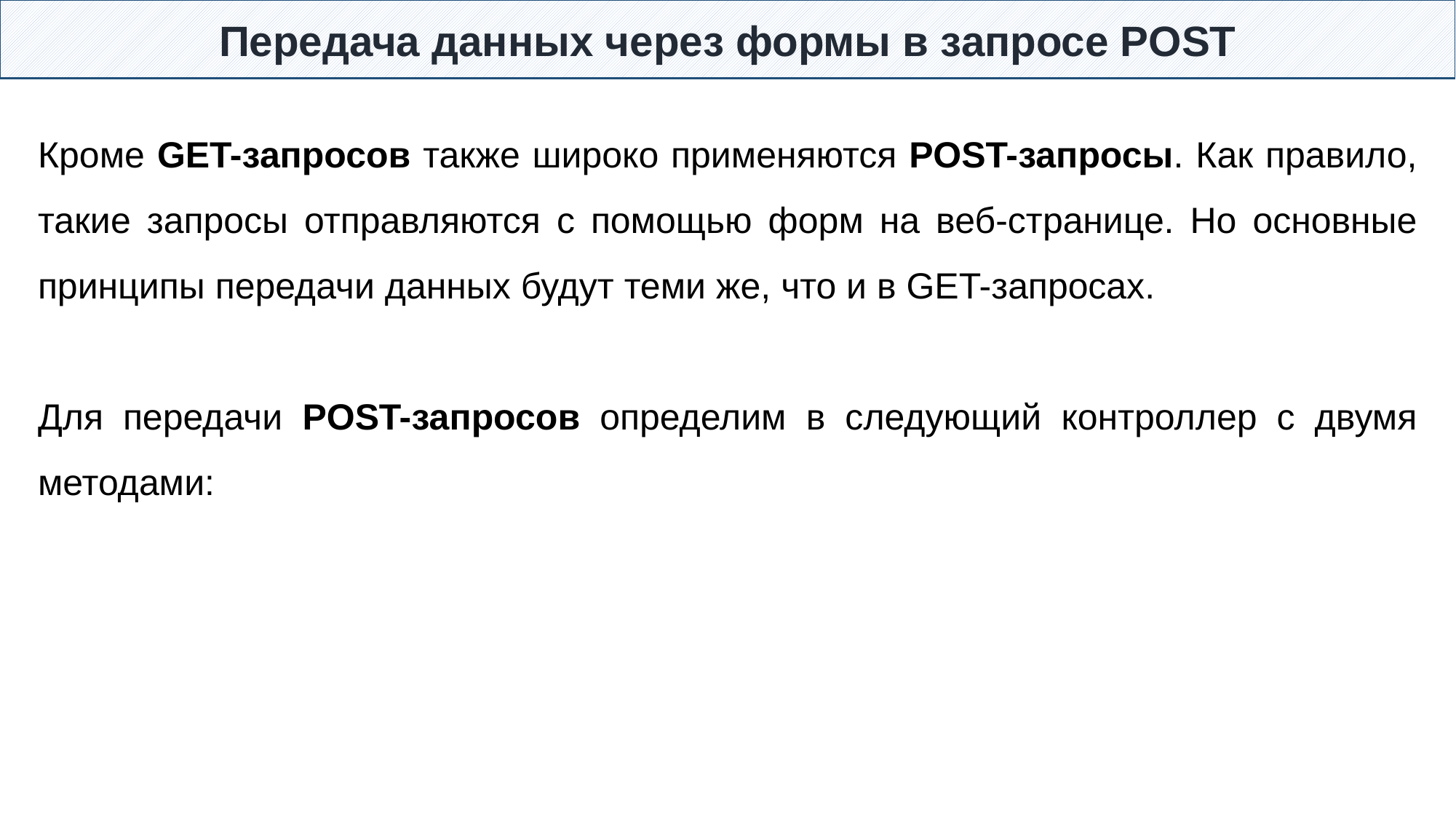

Передача данных через формы в запросе POST
Кроме GET-запросов также широко применяются POST-запросы. Как правило, такие запросы отправляются с помощью форм на веб-странице. Но основные принципы передачи данных будут теми же, что и в GET-запросах.

Для передачи POST-запросов определим в следующий контроллер с двумя методами: